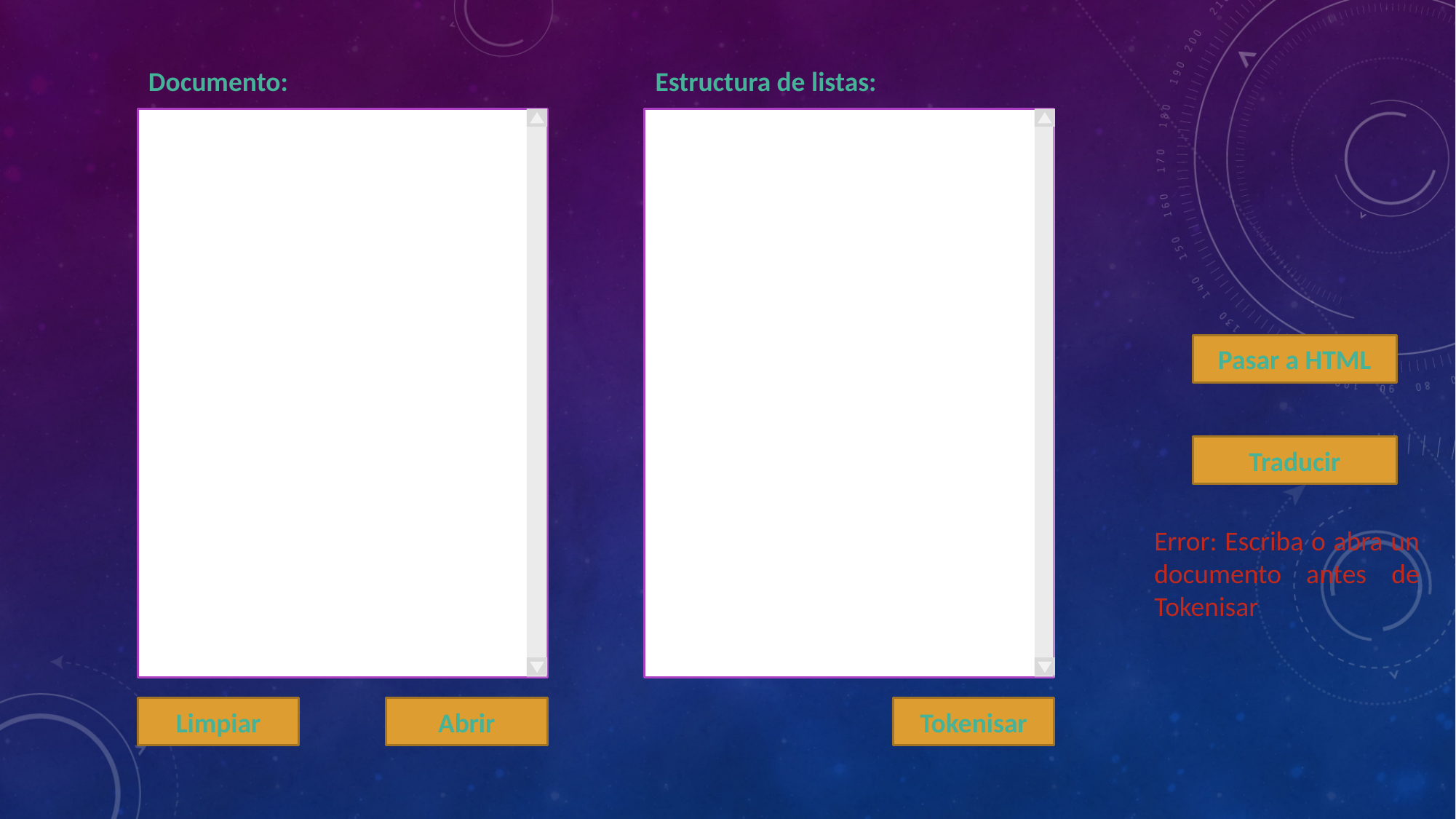

Documento:
Estructura de listas:

Pasar a HTML
Traducir
Error: Escriba o abra un documento antes de Tokenisar

Tokenisar
Abrir
Limpiar